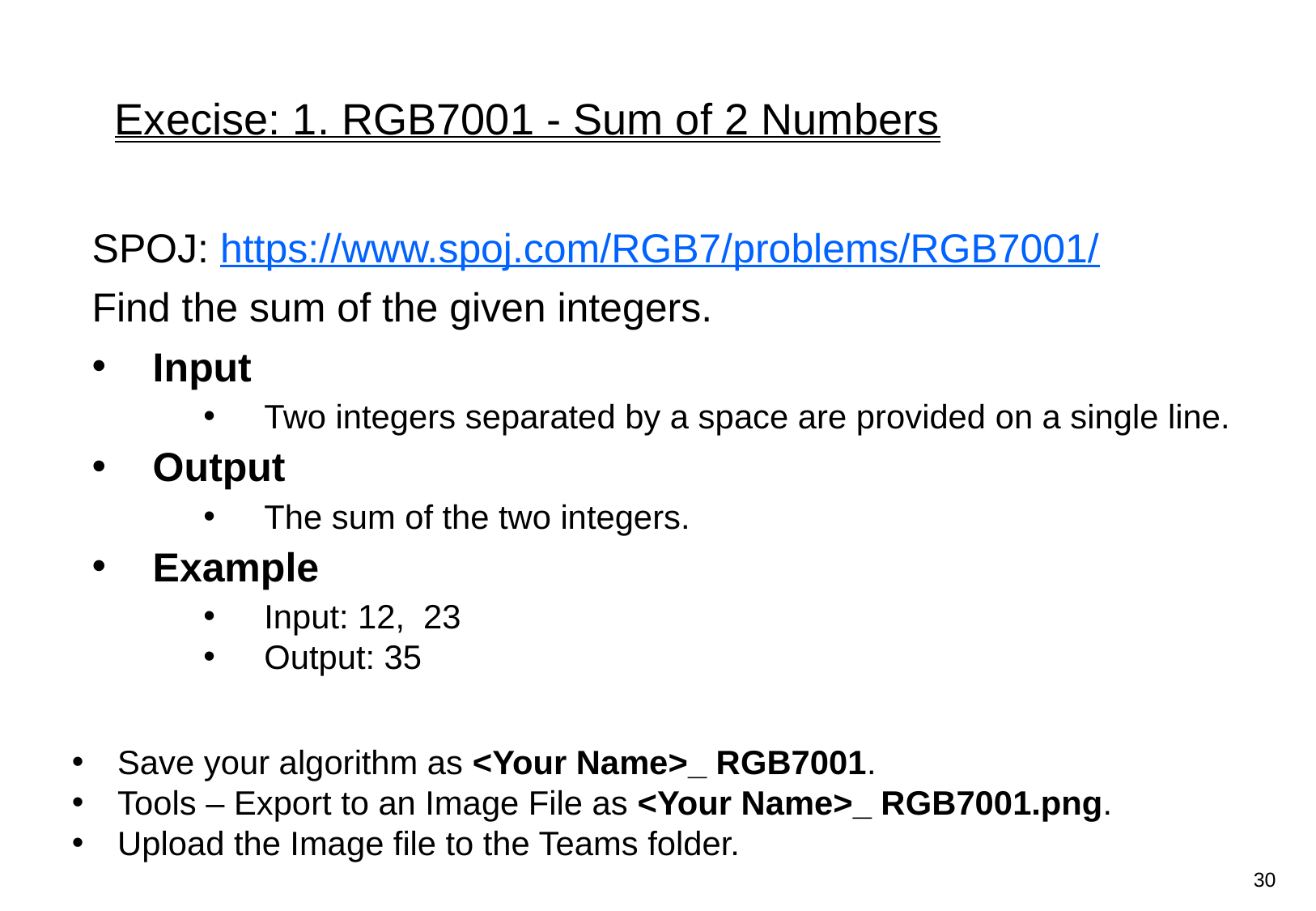

# Execise: 1. RGB7001 - Sum of 2 Numbers
SPOJ: https://www.spoj.com/RGB7/problems/RGB7001/
Find the sum of the given integers.
Input
Two integers separated by a space are provided on a single line.
Output
The sum of the two integers.
Example
Input: 12,  23
Output: 35

Save your algorithm as <Your Name>_ RGB7001.
Tools – Export to an Image File as <Your Name>_ RGB7001.png.
Upload the Image file to the Teams folder.

30